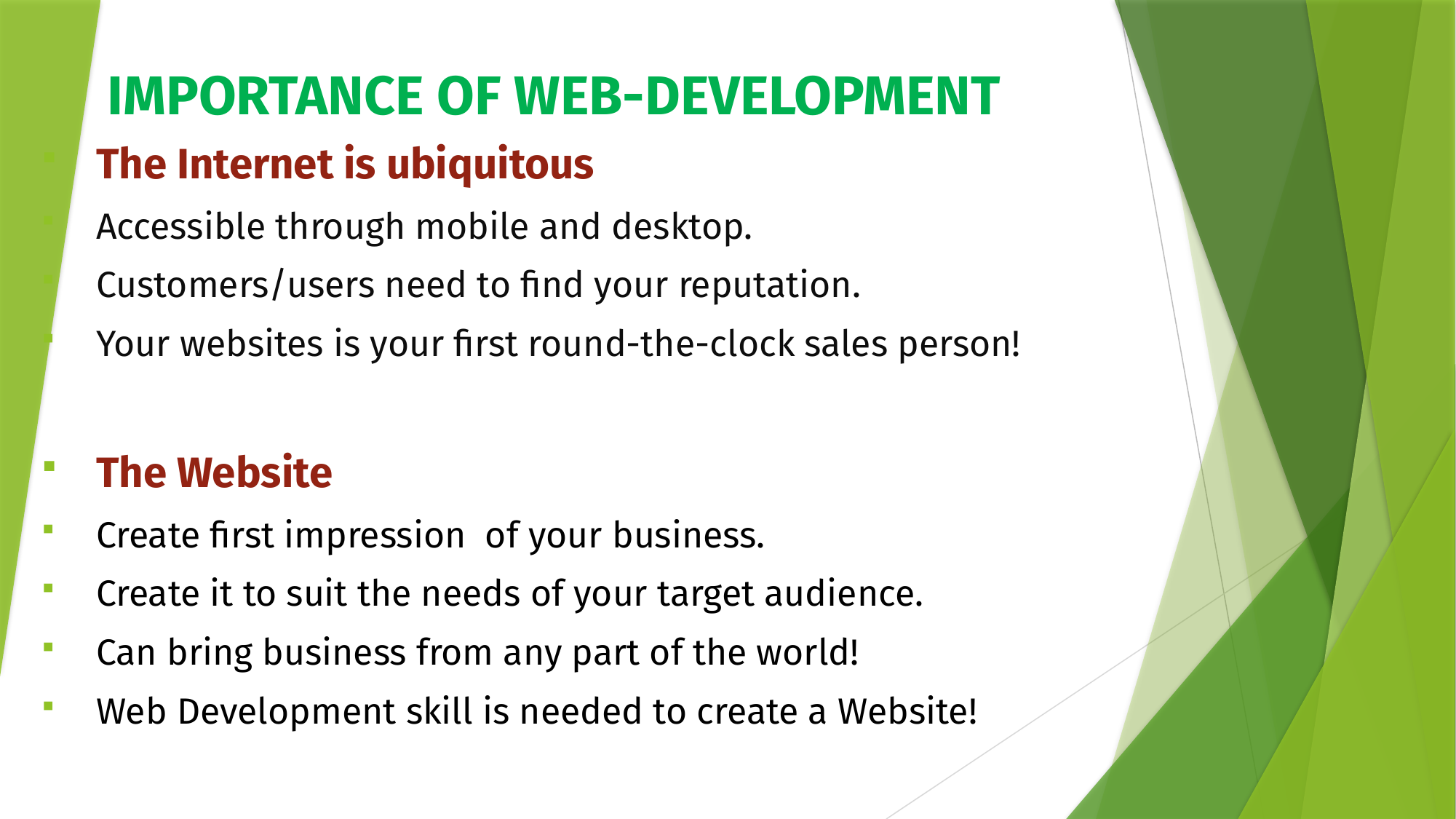

# IMPORTANCE OF WEB-DEVELOPMENT
The Internet is ubiquitous
Accessible through mobile and desktop.
Customers/users need to find your reputation.
Your websites is your first round-the-clock sales person!

The Website
Create first impression  of your business.
Create it to suit the needs of your target audience.
Can bring business from any part of the world!
Web Development skill is needed to create a Website!